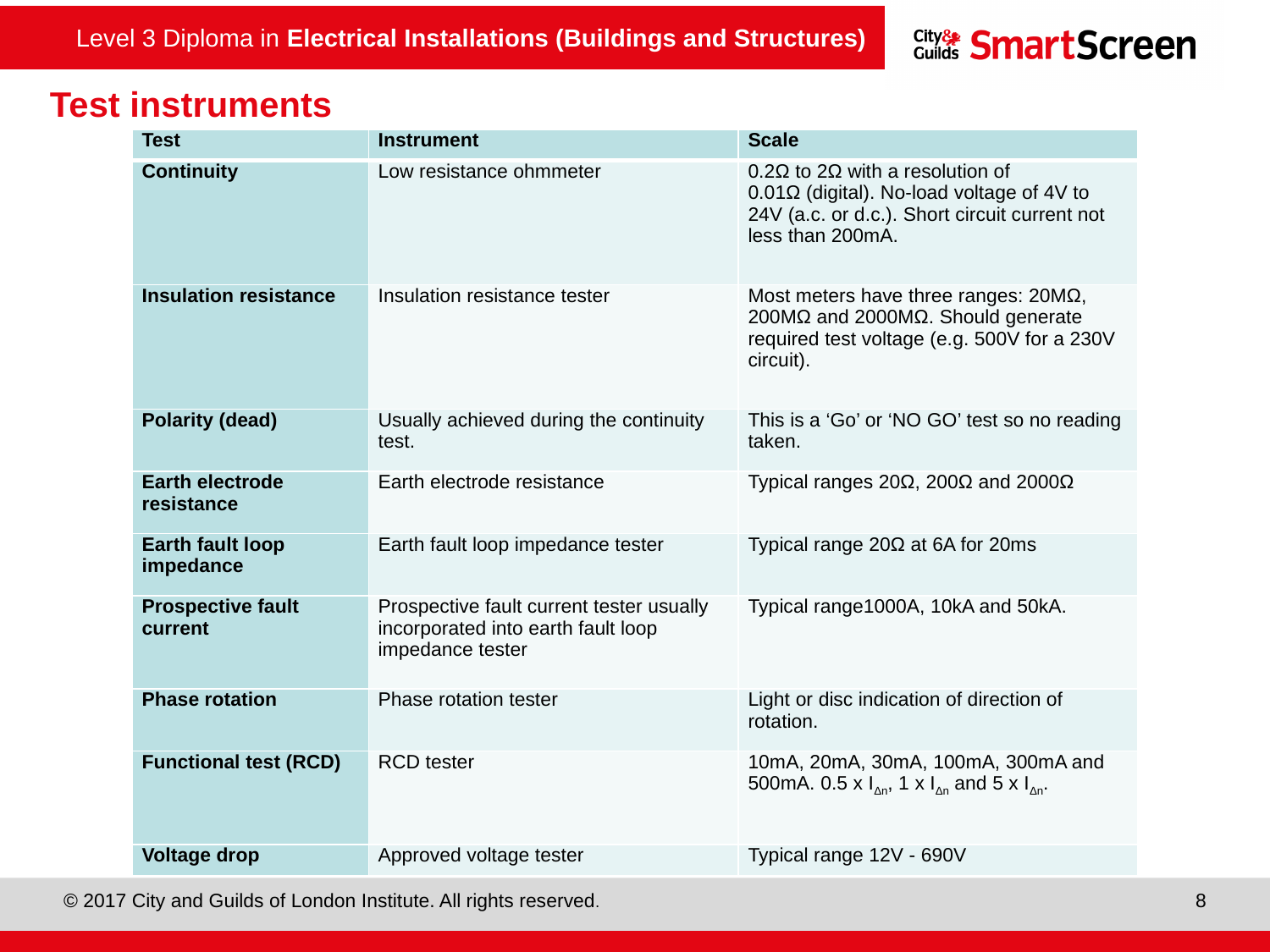

Test instruments
| Test | Instrument | Scale |
| --- | --- | --- |
| Continuity | Low resistance ohmmeter | 0.2Ω to 2Ω with a resolution of 0.01Ω (digital). No‑load voltage of 4V to 24V (a.c. or d.c.). Short circuit current not less than 200mA. |
| Insulation resistance | Insulation resistance tester | Most meters have three ranges: 20MΩ, 200MΩ and 2000MΩ. Should generate required test voltage (e.g. 500V for a 230V circuit). |
| Polarity (dead) | Usually achieved during the continuity test. | This is a ‘Go’ or ‘NO GO’ test so no reading taken. |
| Earth electrode resistance | Earth electrode resistance | Typical ranges 20Ω, 200Ω and 2000Ω |
| Earth fault loop impedance | Earth fault loop impedance tester | Typical range 20Ω at 6A for 20ms |
| Prospective fault current | Prospective fault current tester usually incorporated into earth fault loop impedance tester | Typical range1000A, 10kA and 50kA. |
| Phase rotation | Phase rotation tester | Light or disc indication of direction of rotation. |
| Functional test (RCD) | RCD tester | 10mA, 20mA, 30mA, 100mA, 300mA and 500mA. 0.5 x IΔn, 1 x IΔn and 5 x IΔn. |
| Voltage drop | Approved voltage tester | Typical range 12V - 690V |